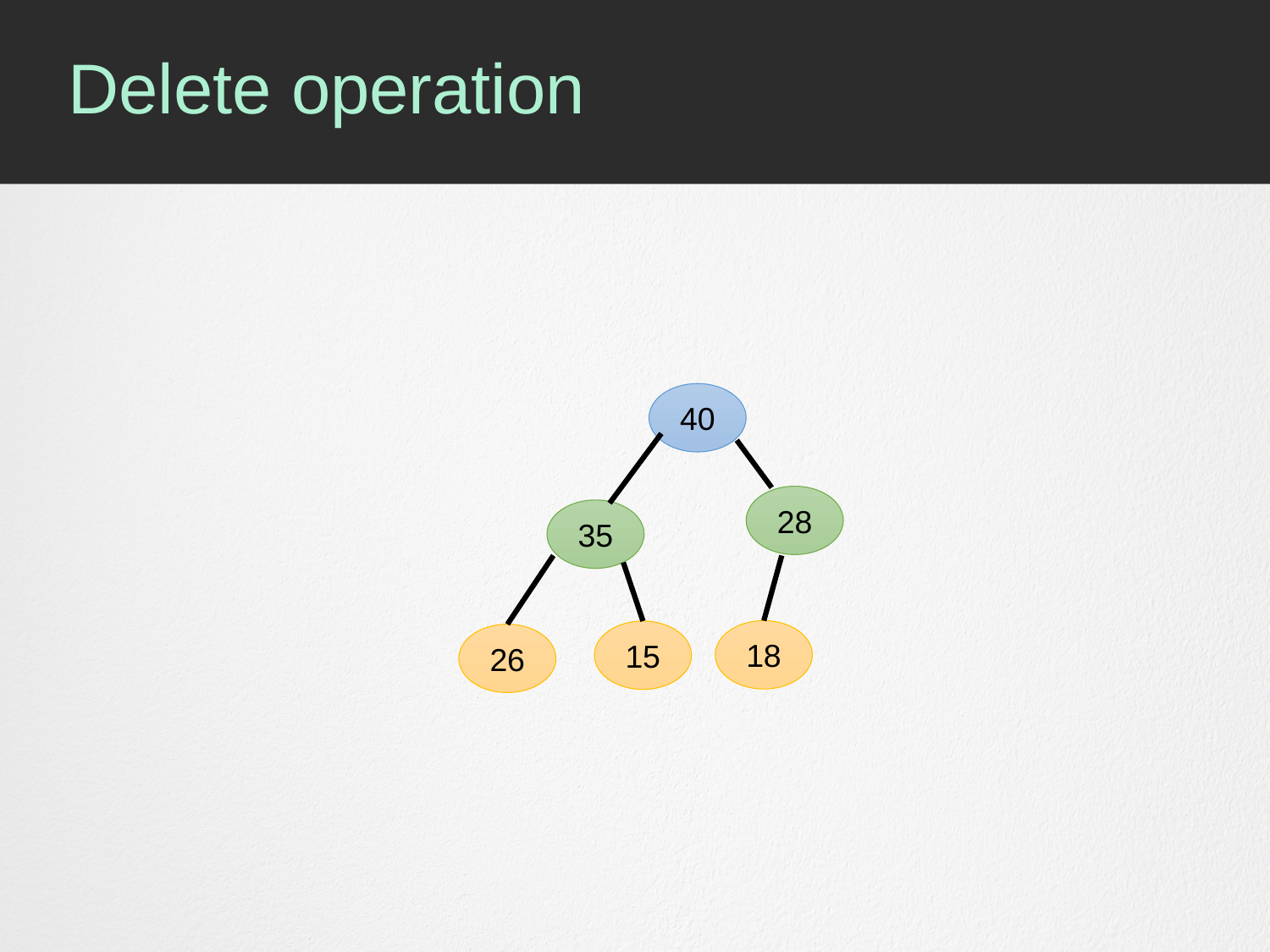

# Delete operation
40
28
35
18
15
26